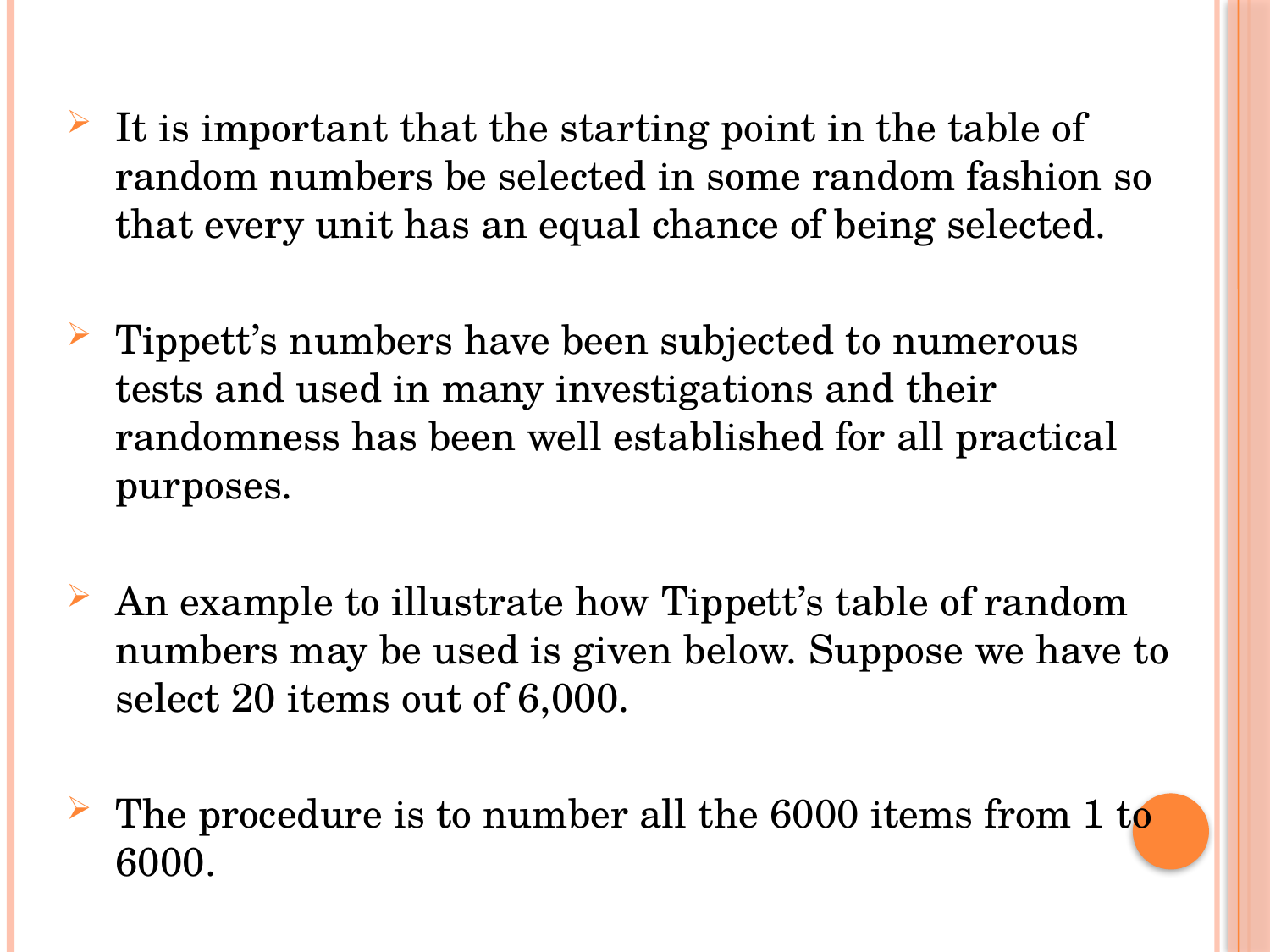

It is important that the starting point in the table of random numbers be selected in some random fashion so that every unit has an equal chance of being selected.

Tippett’s numbers have been subjected to numerous tests and used in many investigations and their randomness has been well established for all practical purposes.

An example to illustrate how Tippett’s table of random numbers may be used is given below. Suppose we have to select 20 items out of 6,000.

The procedure is to number all the 6000 items from 1 to 6000.